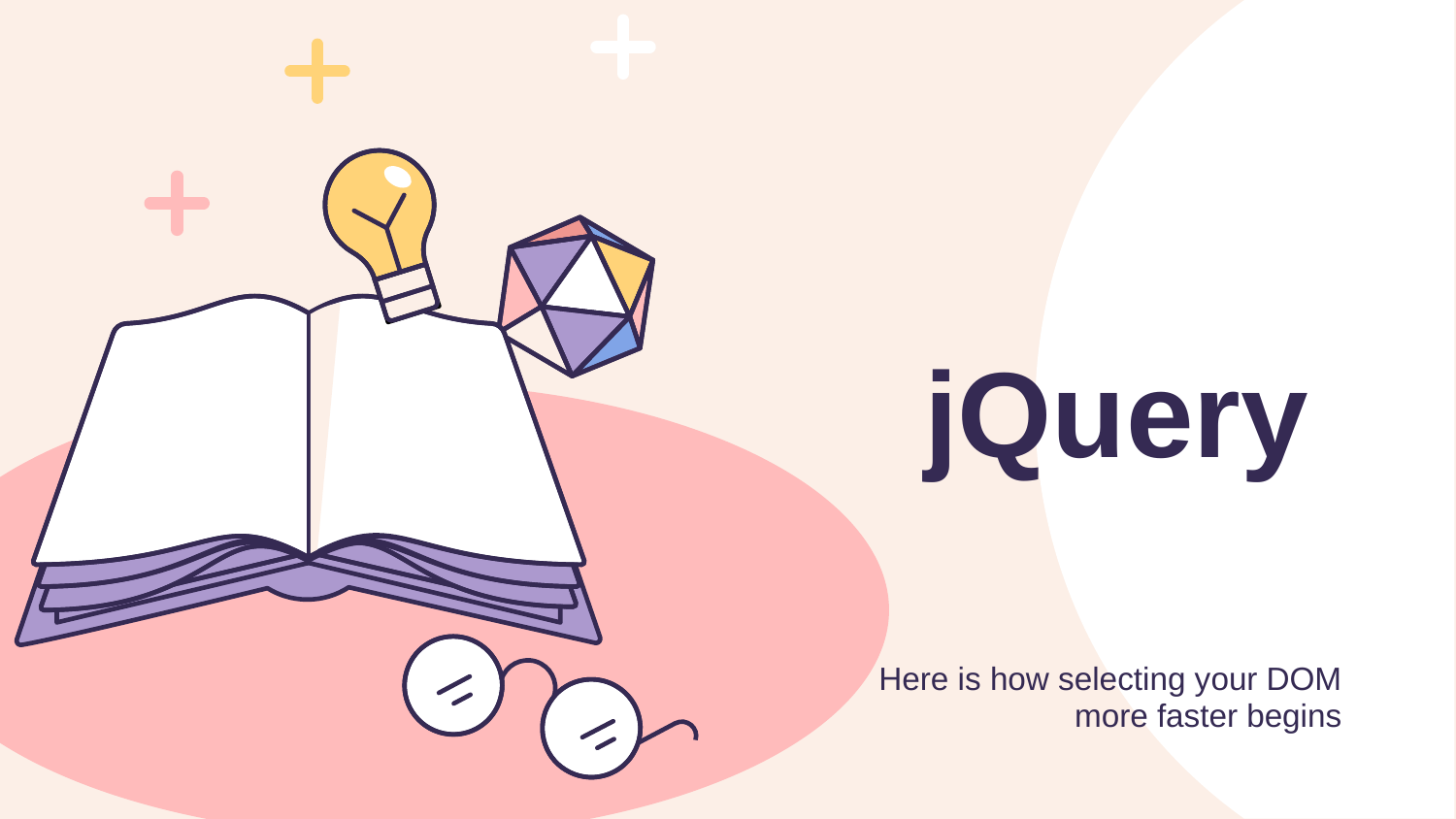

# jQuery

Here is how selecting your DOM more faster begins